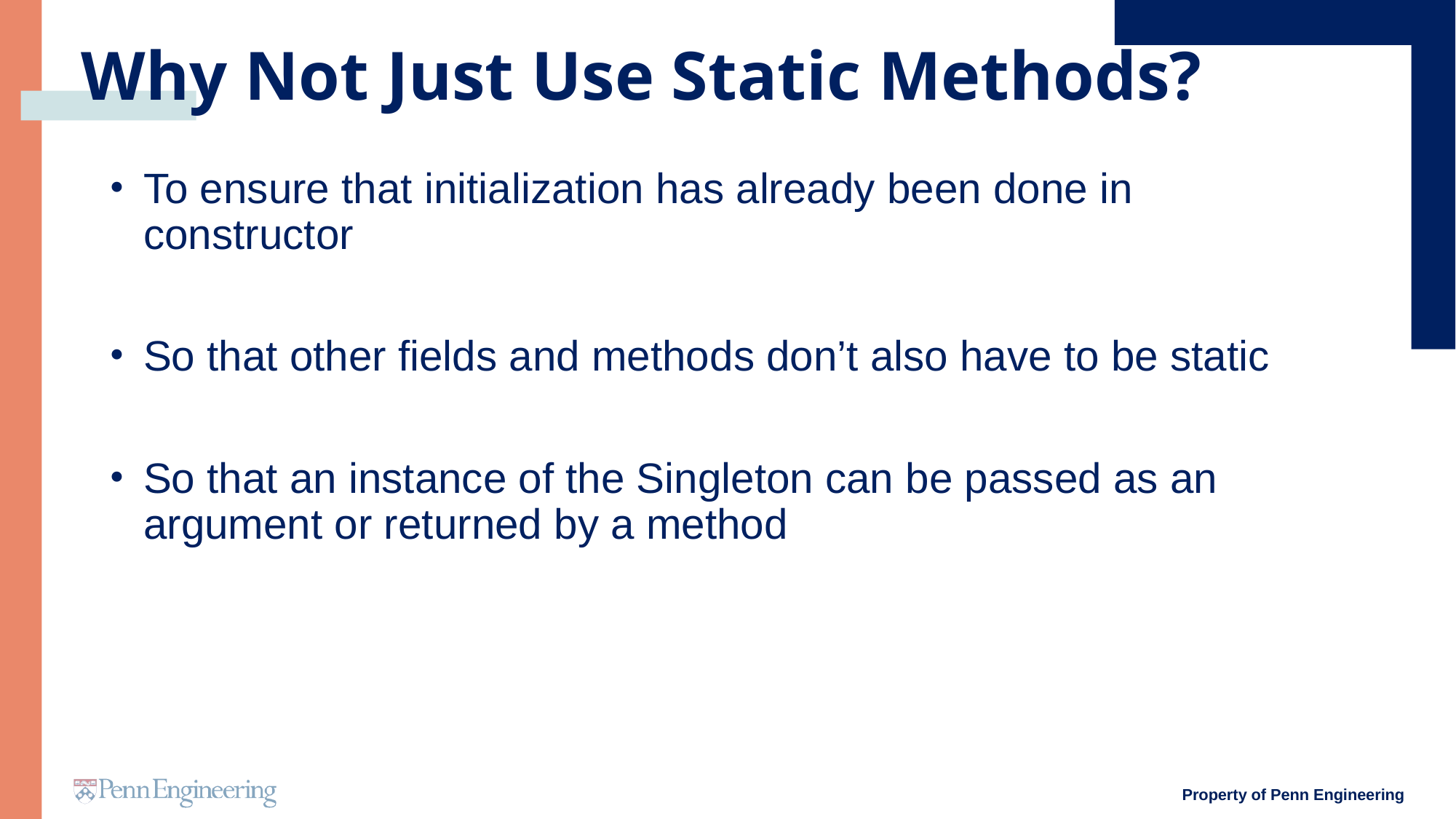

# Why Not Just Use Static Methods?
To ensure that initialization has already been done in constructor

So that other fields and methods don’t also have to be static

So that an instance of the Singleton can be passed as an argument or returned by a method